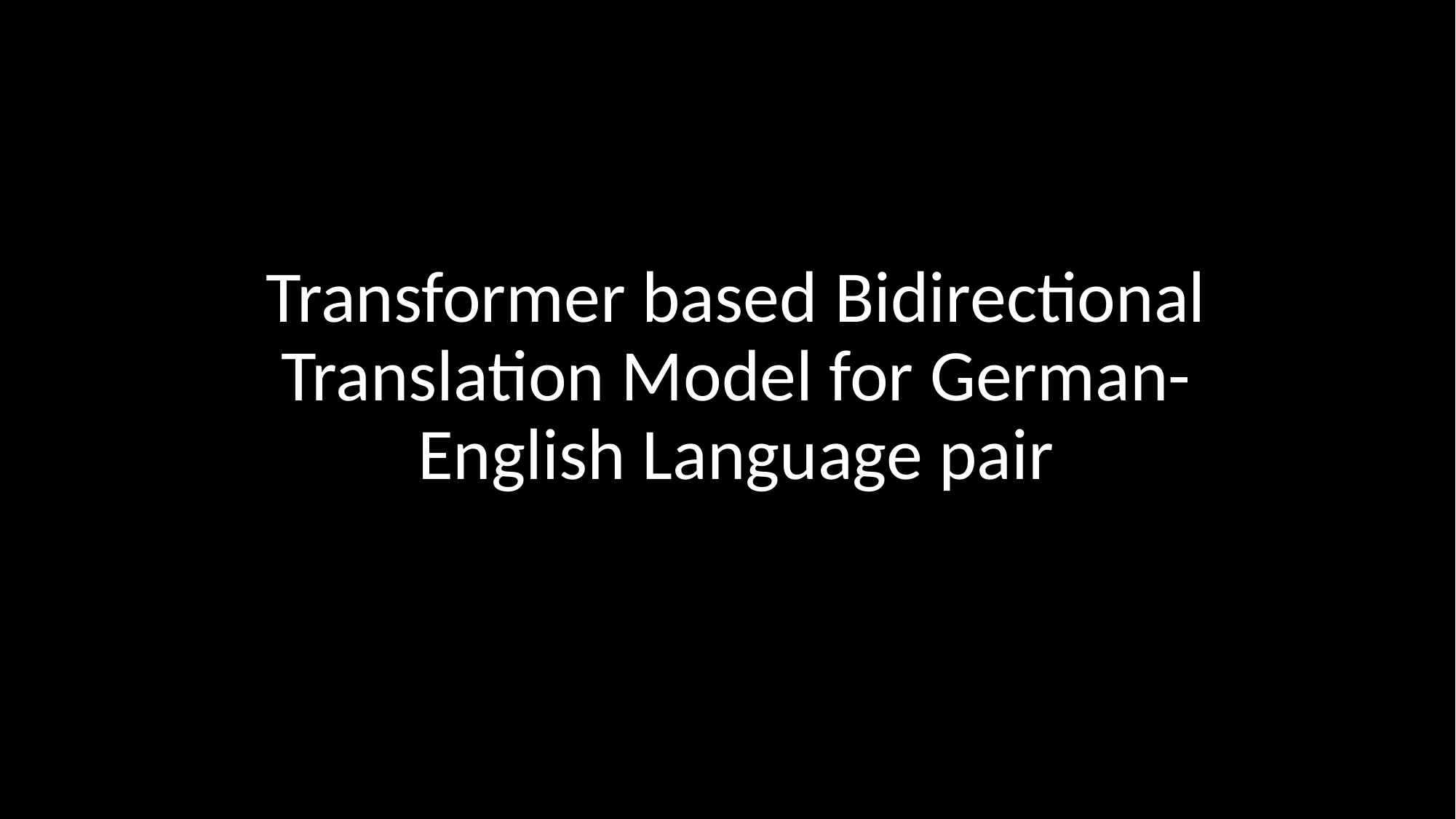

# Transformer based Bidirectional Translation Model for German-English Language pair